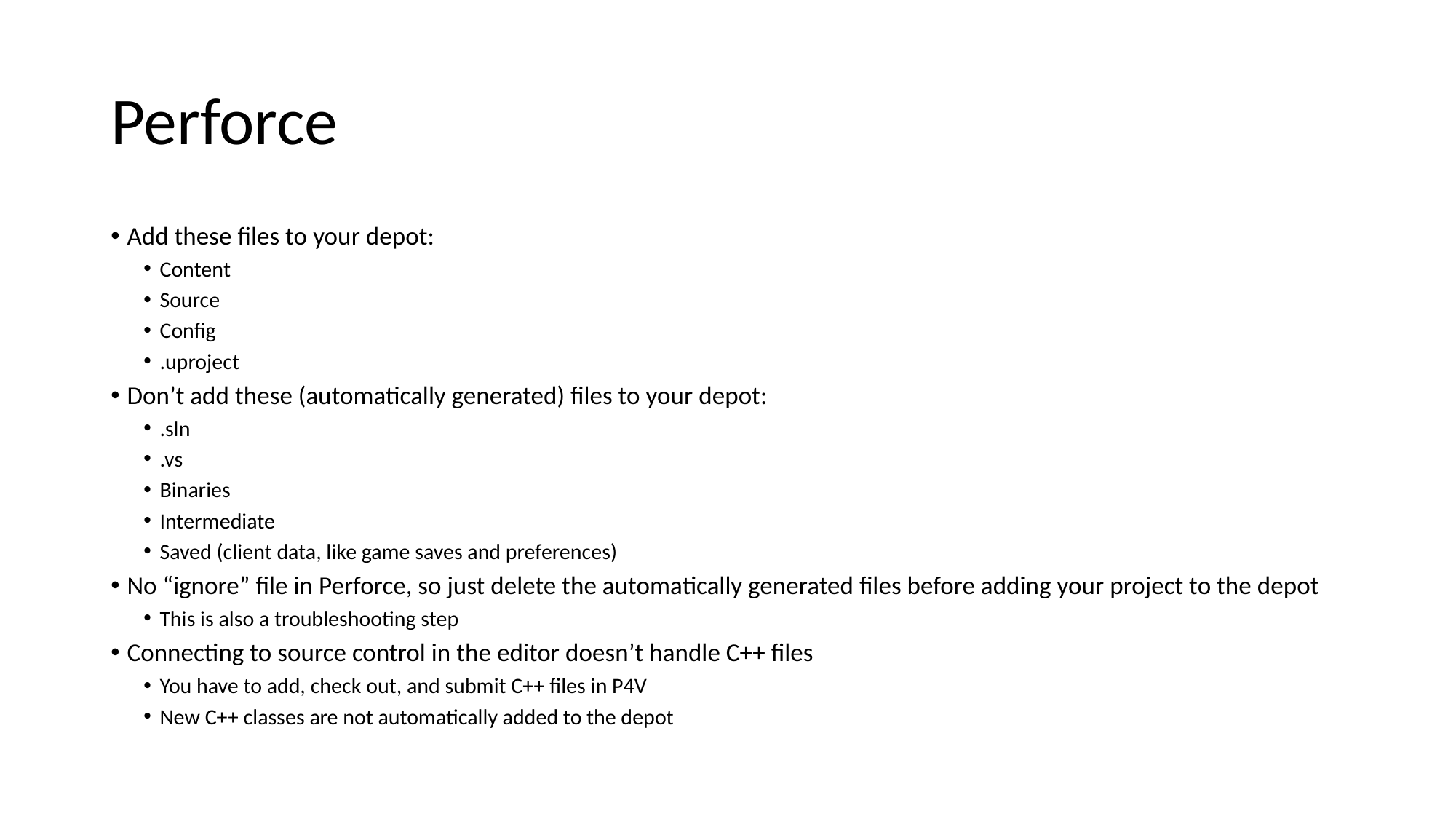

Perforce
Add these files to your depot:
Content
Source
Config
.uproject
Don’t add these (automatically generated) files to your depot:
.sln
.vs
Binaries
Intermediate
Saved (client data, like game saves and preferences)
No “ignore” file in Perforce, so just delete the automatically generated files before adding your project to the depot
This is also a troubleshooting step
Connecting to source control in the editor doesn’t handle C++ files
You have to add, check out, and submit C++ files in P4V
New C++ classes are not automatically added to the depot